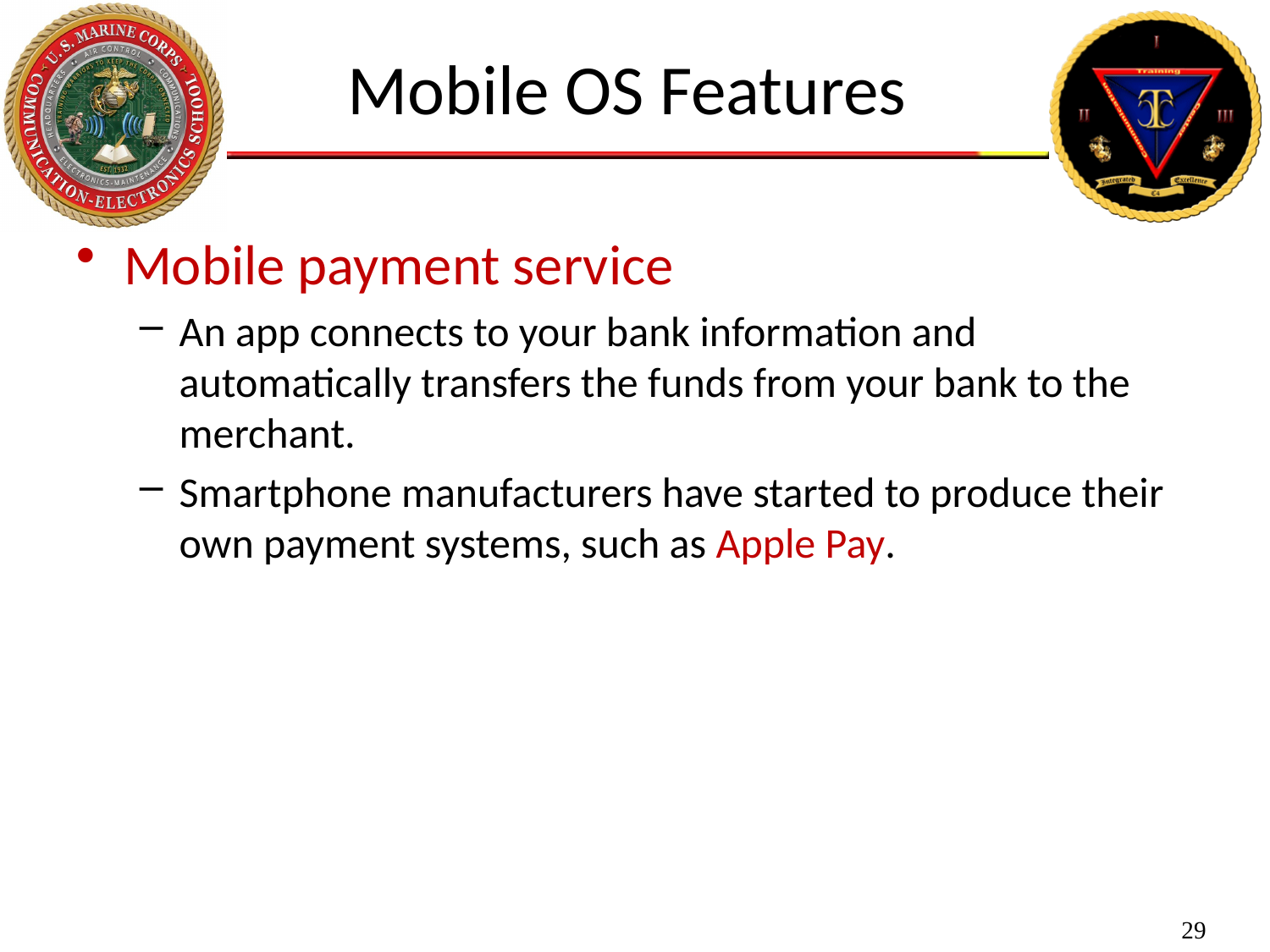

# Mobile OS Features
Mobile payment service
An app connects to your bank information and automatically transfers the funds from your bank to the merchant.
Smartphone manufacturers have started to produce their own payment systems, such as Apple Pay.